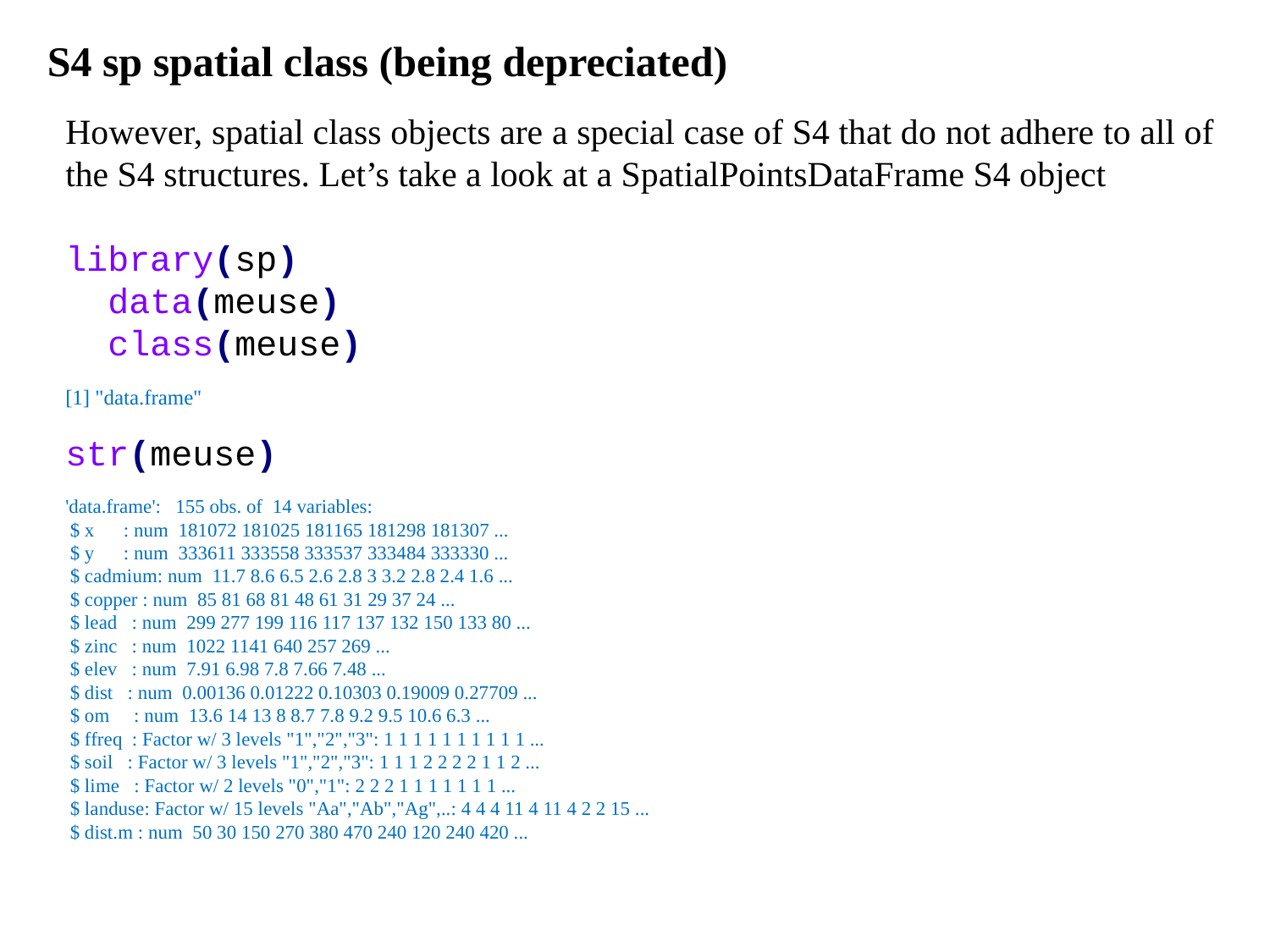

S4 sp spatial class (being depreciated)
However, spatial class objects are a special case of S4 that do not adhere to all of the S4 structures. Let’s take a look at a SpatialPointsDataFrame S4 object

library(sp)
  data(meuse)
  class(meuse)

[1] "data.frame"

str(meuse)

'data.frame':   155 obs. of  14 variables:
 $ x      : num  181072 181025 181165 181298 181307 ...
 $ y      : num  333611 333558 333537 333484 333330 ...
 $ cadmium: num  11.7 8.6 6.5 2.6 2.8 3 3.2 2.8 2.4 1.6 ...
 $ copper : num  85 81 68 81 48 61 31 29 37 24 ...
 $ lead   : num  299 277 199 116 117 137 132 150 133 80 ...
 $ zinc   : num  1022 1141 640 257 269 ...
 $ elev   : num  7.91 6.98 7.8 7.66 7.48 ...
 $ dist   : num  0.00136 0.01222 0.10303 0.19009 0.27709 ...
 $ om     : num  13.6 14 13 8 8.7 7.8 9.2 9.5 10.6 6.3 ...
 $ ffreq  : Factor w/ 3 levels "1","2","3": 1 1 1 1 1 1 1 1 1 1 ...
 $ soil   : Factor w/ 3 levels "1","2","3": 1 1 1 2 2 2 2 1 1 2 ...
 $ lime   : Factor w/ 2 levels "0","1": 2 2 2 1 1 1 1 1 1 1 ...
 $ landuse: Factor w/ 15 levels "Aa","Ab","Ag",..: 4 4 4 11 4 11 4 2 2 15 ...
 $ dist.m : num  50 30 150 270 380 470 240 120 240 420 ...